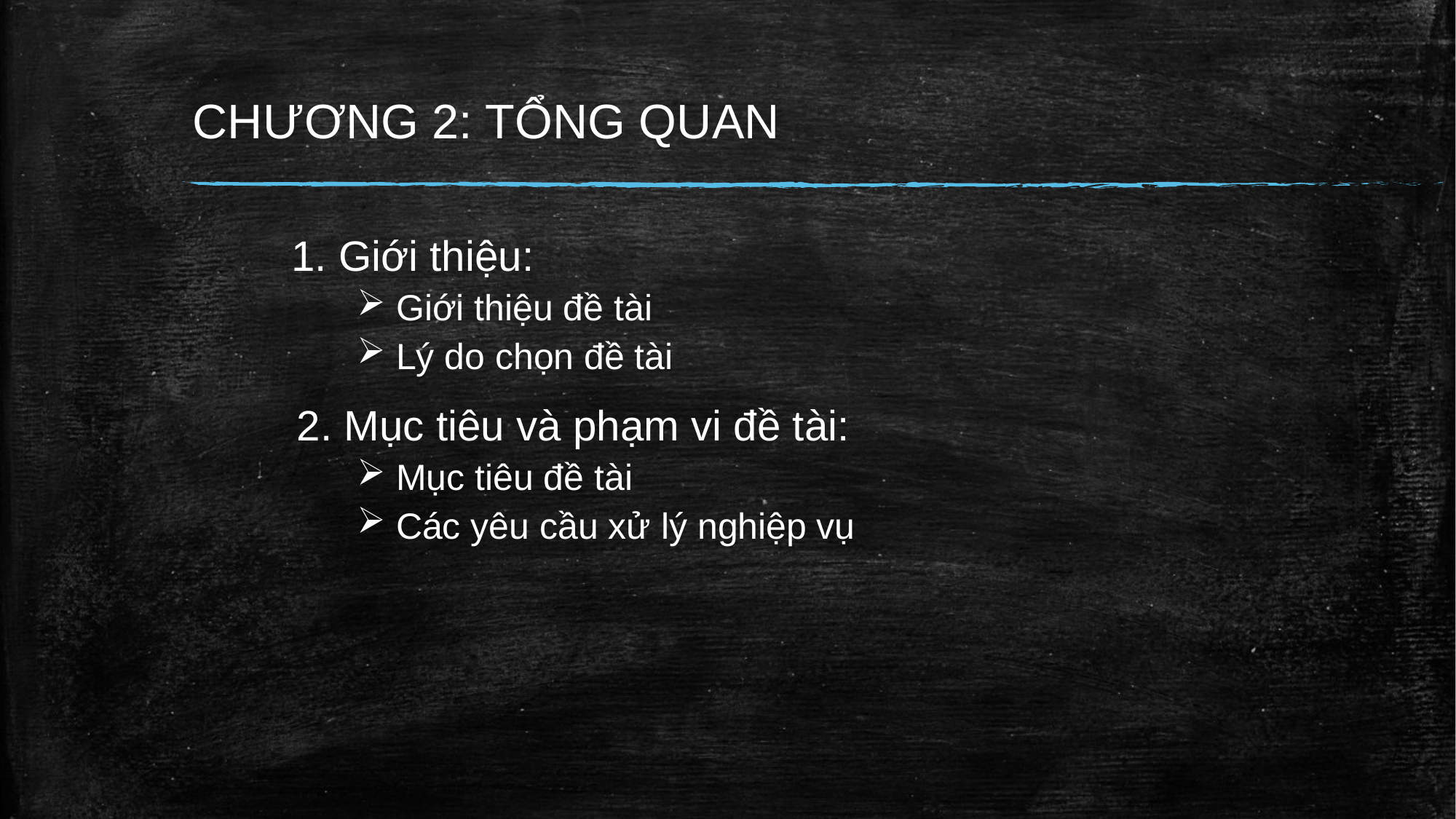

# CHƯƠNG 2: TỔNG QUAN
1. Giới thiệu:
 Giới thiệu đề tài
 Lý do chọn đề tài
2. Mục tiêu và phạm vi đề tài:
 Mục tiêu đề tài
 Các yêu cầu xử lý nghiệp vụ